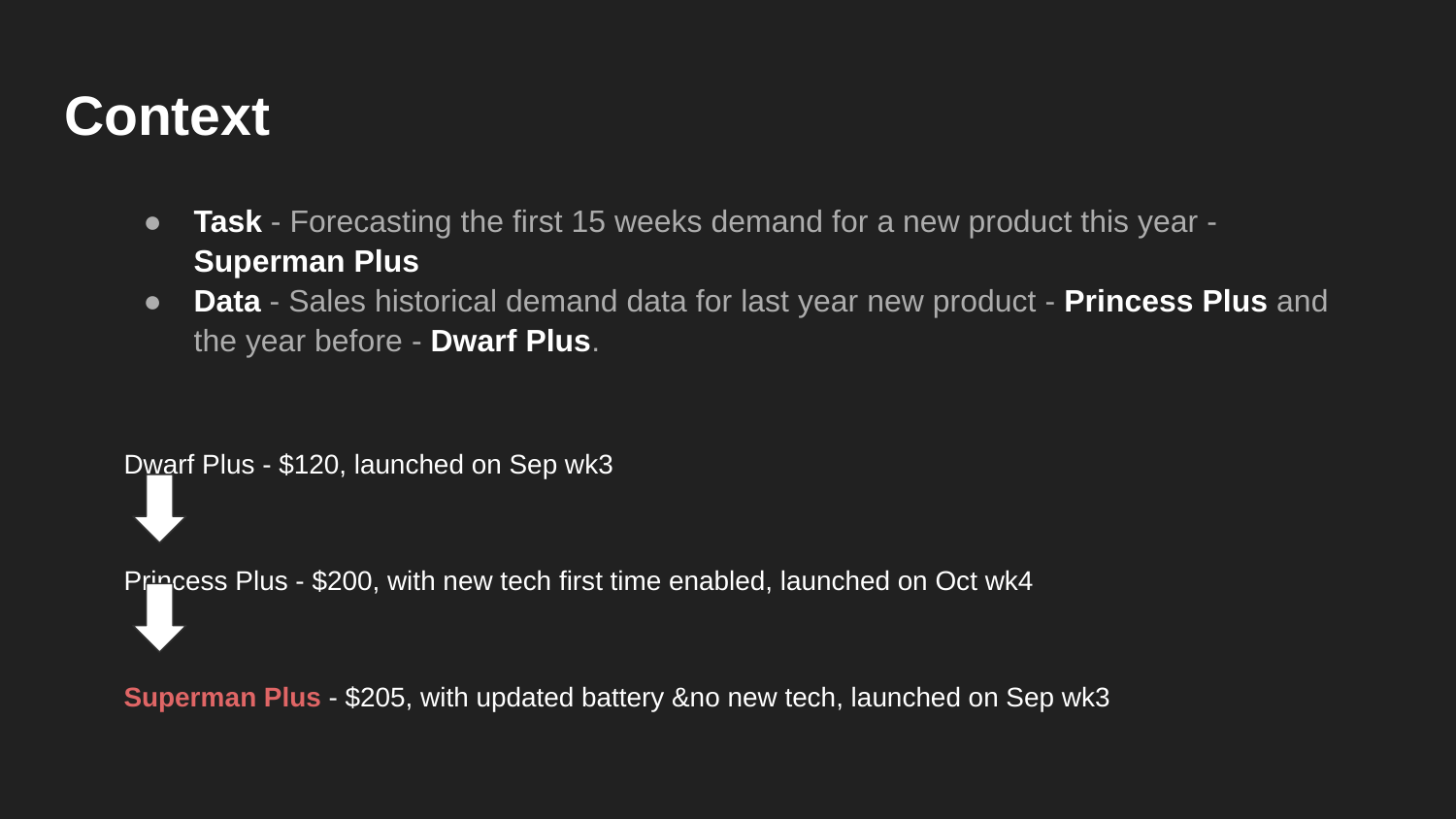

# Context
Task - Forecasting the first 15 weeks demand for a new product this year - Superman Plus
Data - Sales historical demand data for last year new product - Princess Plus and the year before - Dwarf Plus.

Dwarf Plus - $120, launched on Sep wk3

Princess Plus - $200, with new tech first time enabled, launched on Oct wk4

Superman Plus - $205, with updated battery &no new tech, launched on Sep wk3